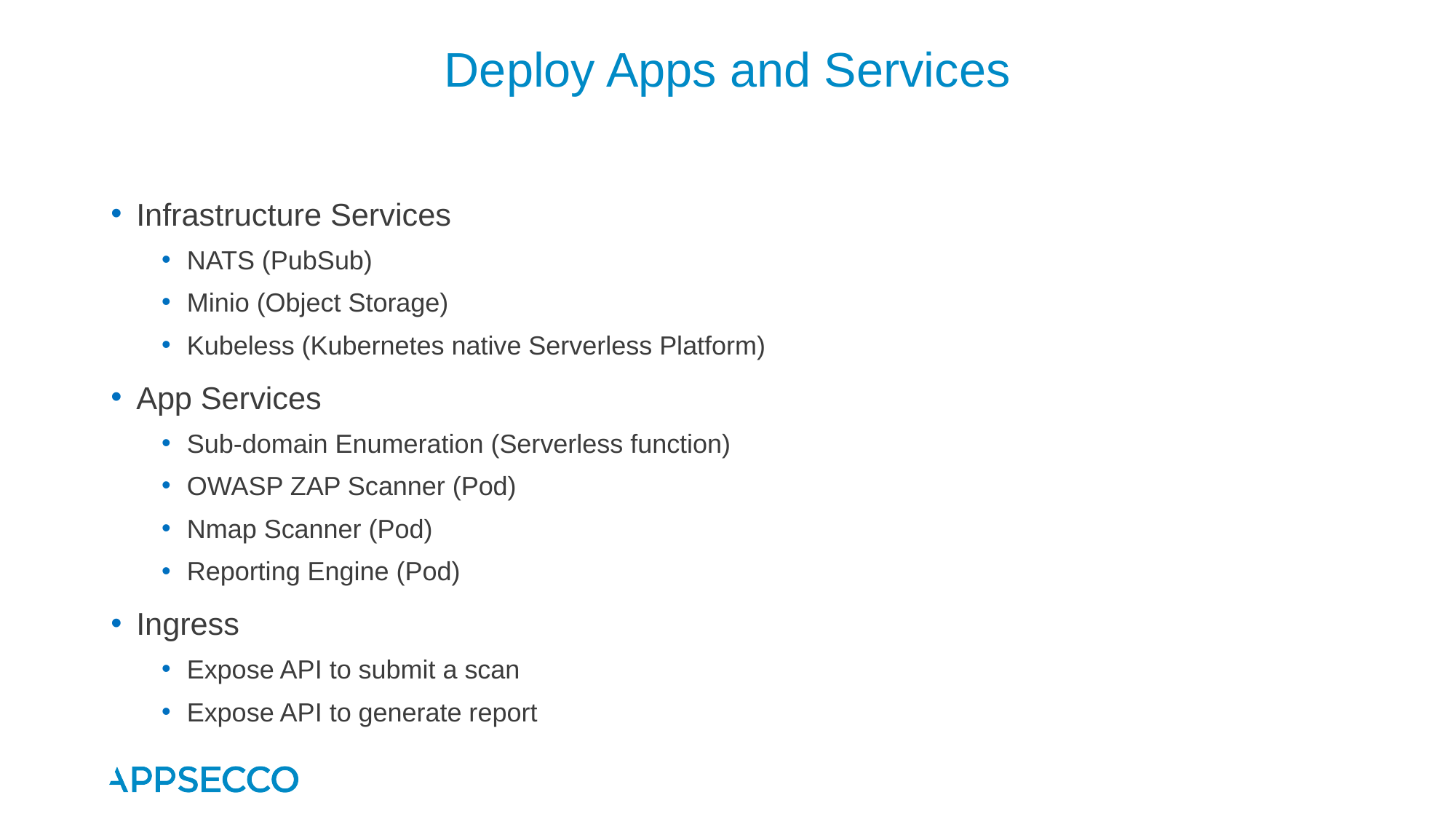

# Deploy Apps and Services
Infrastructure Services
NATS (PubSub)
Minio (Object Storage)
Kubeless (Kubernetes native Serverless Platform)
App Services
Sub-domain Enumeration (Serverless function)
OWASP ZAP Scanner (Pod)
Nmap Scanner (Pod)
Reporting Engine (Pod)
Ingress
Expose API to submit a scan
Expose API to generate report